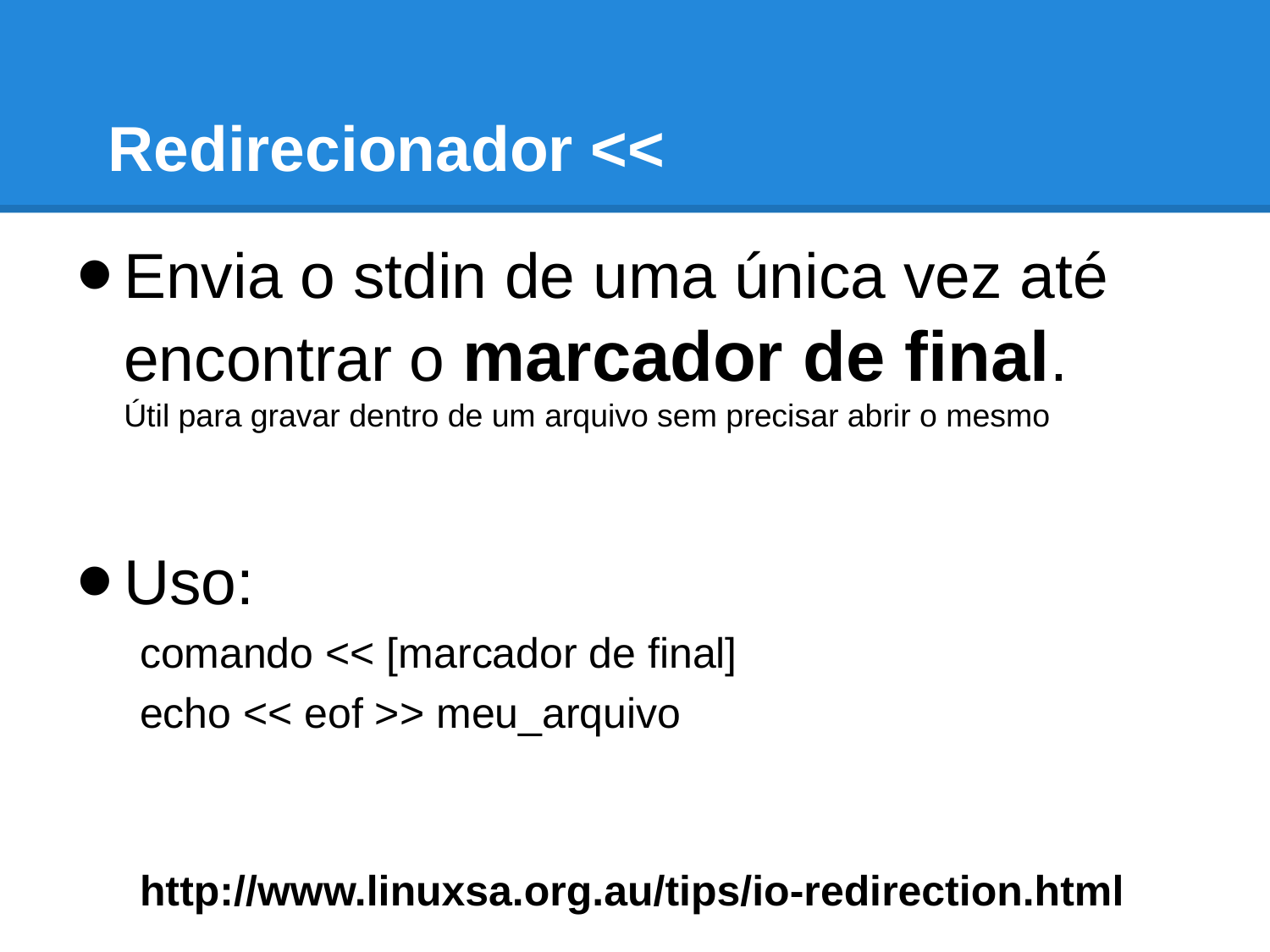

# Redirecionador <<
Envia o stdin de uma única vez até encontrar o marcador de final.
Útil para gravar dentro de um arquivo sem precisar abrir o mesmo

Uso:
comando << [marcador de final]
echo << eof >> meu_arquivo

http://www.linuxsa.org.au/tips/io-redirection.html